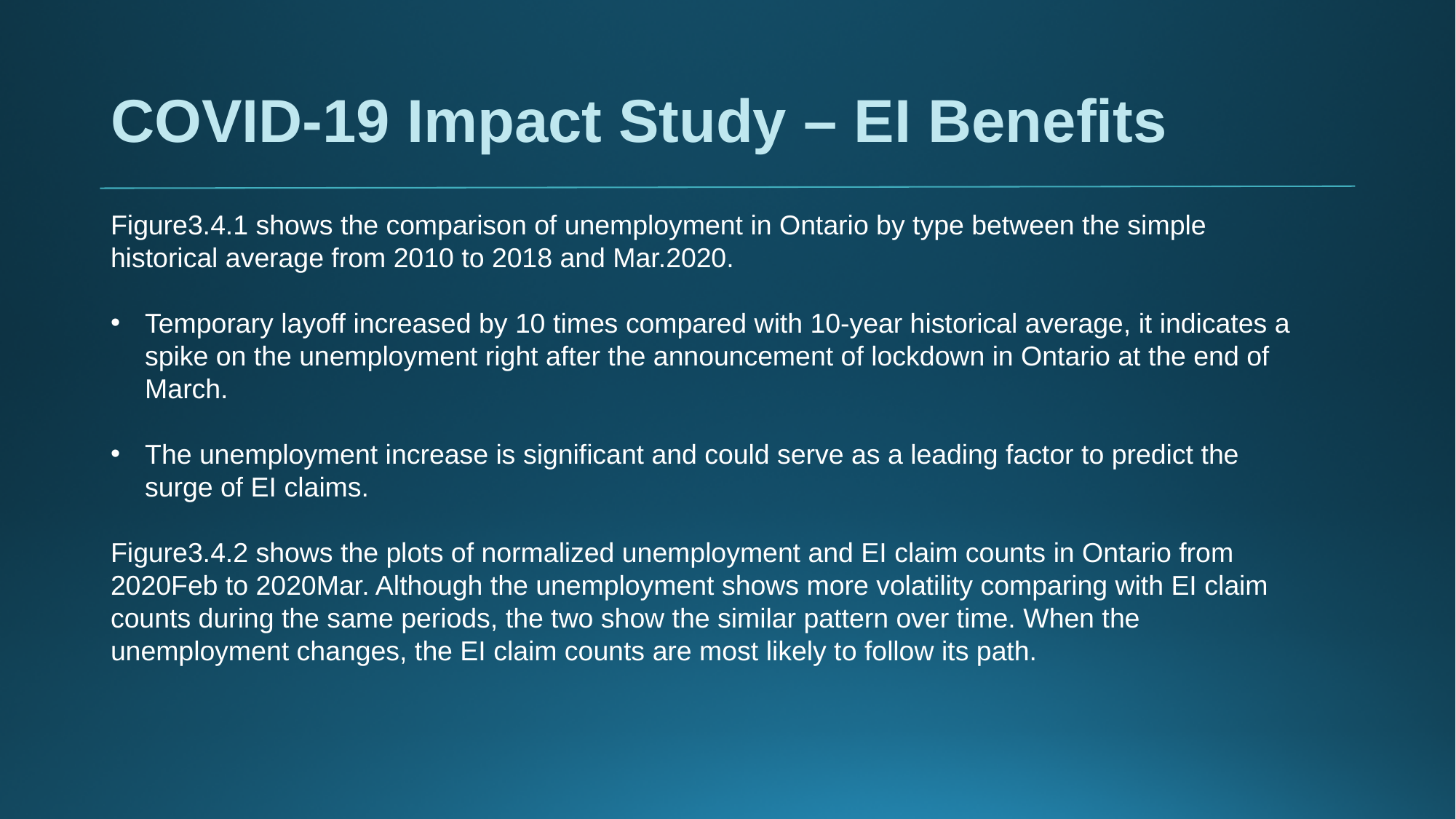

# COVID-19 Impact Study – EI Benefits
Figure3.4.1 shows the comparison of unemployment in Ontario by type between the simple historical average from 2010 to 2018 and Mar.2020.

Temporary layoff increased by 10 times compared with 10-year historical average, it indicates a spike on the unemployment right after the announcement of lockdown in Ontario at the end of March.

The unemployment increase is significant and could serve as a leading factor to predict the surge of EI claims.

Figure3.4.2 shows the plots of normalized unemployment and EI claim counts in Ontario from 2020Feb to 2020Mar. Although the unemployment shows more volatility comparing with EI claim counts during the same periods, the two show the similar pattern over time. When the unemployment changes, the EI claim counts are most likely to follow its path.